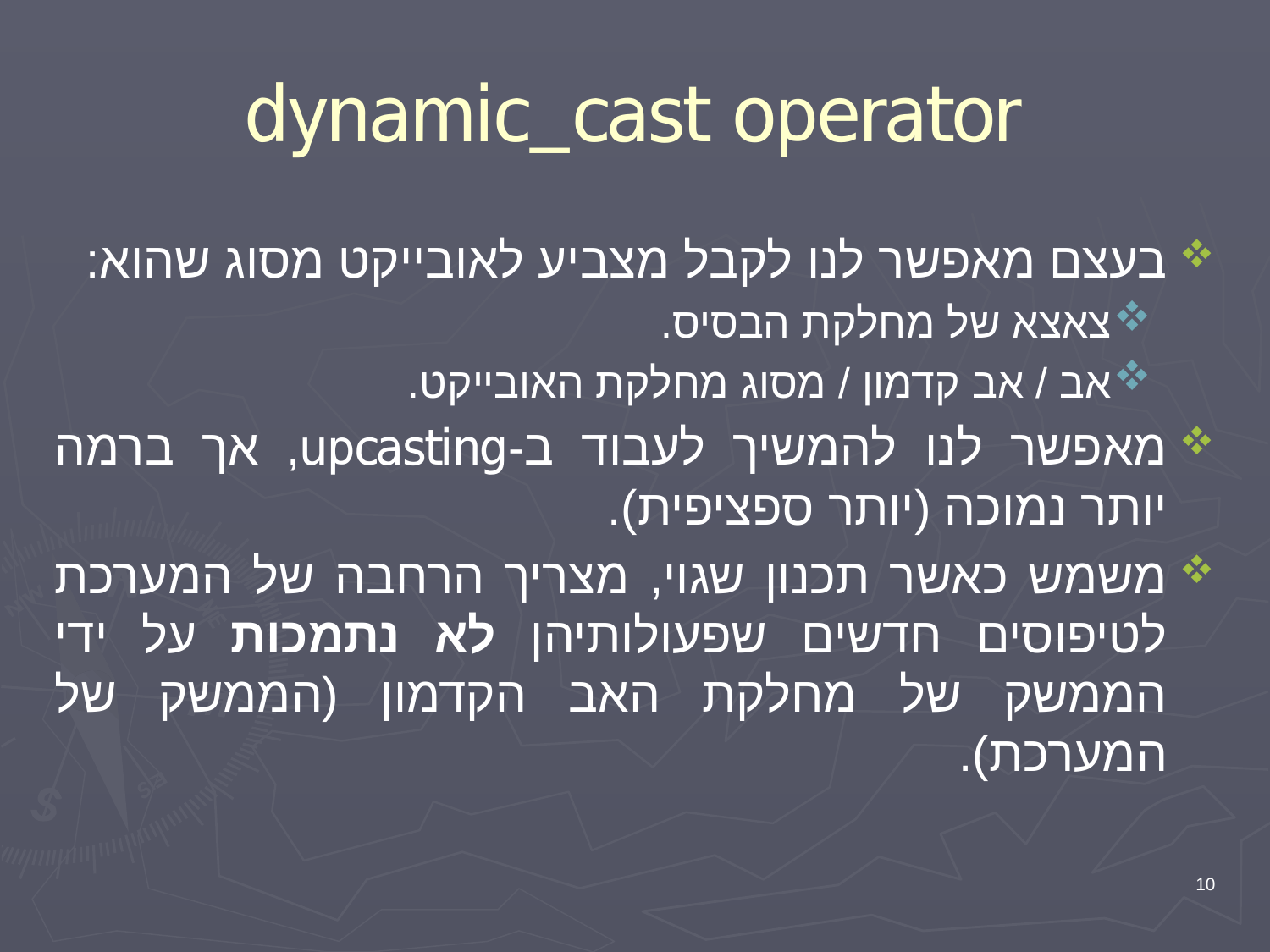

# dynamic_cast operator
בעצם מאפשר לנו לקבל מצביע לאובייקט מסוג שהוא:
צאצא של מחלקת הבסיס.
אב / אב קדמון / מסוג מחלקת האובייקט.
מאפשר לנו להמשיך לעבוד ב-upcasting, אך ברמה יותר נמוכה (יותר ספציפית).
משמש כאשר תכנון שגוי, מצריך הרחבה של המערכת לטיפוסים חדשים שפעולותיהן לא נתמכות על ידי הממשק של מחלקת האב הקדמון (הממשק של המערכת).
10